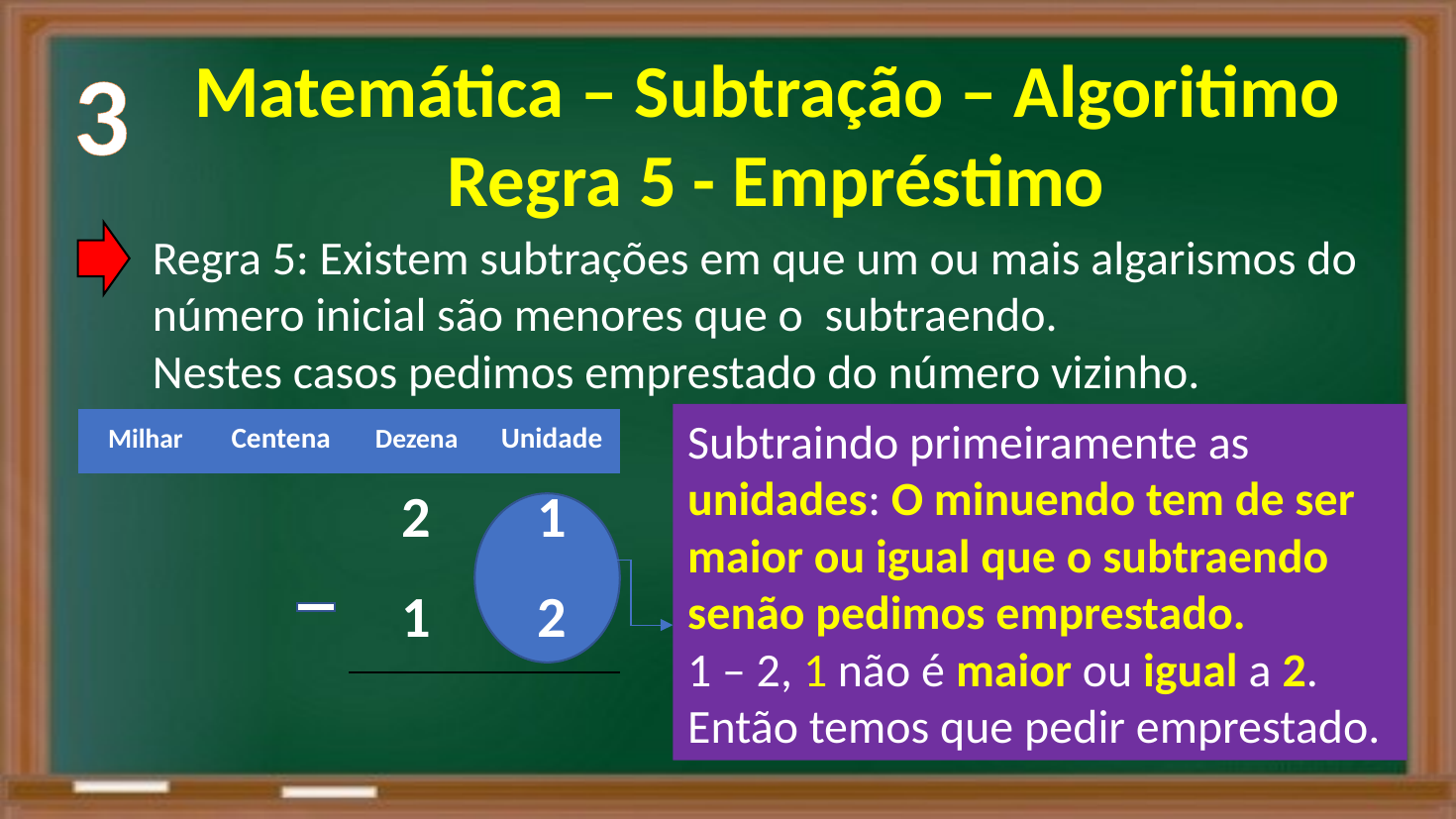

3
Matemática – Subtração – Algoritimo
Regra 5 - Empréstimo
Regra 5: Existem subtrações em que um ou mais algarismos do número inicial são menores que o  subtraendo.
Nestes casos pedimos emprestado do número vizinho.

Subtraindo primeiramente as unidades: O minuendo tem de ser maior ou igual que o subtraendo senão pedimos emprestado.
1 – 2, 1 não é maior ou igual a 2.
Então temos que pedir emprestado.
| Milhar | Centena | Dezena | Unidade |
| --- | --- | --- | --- |
|  |  | 2 | 1 |
|  |  | 1 | 2 |
|  |  |  |  |